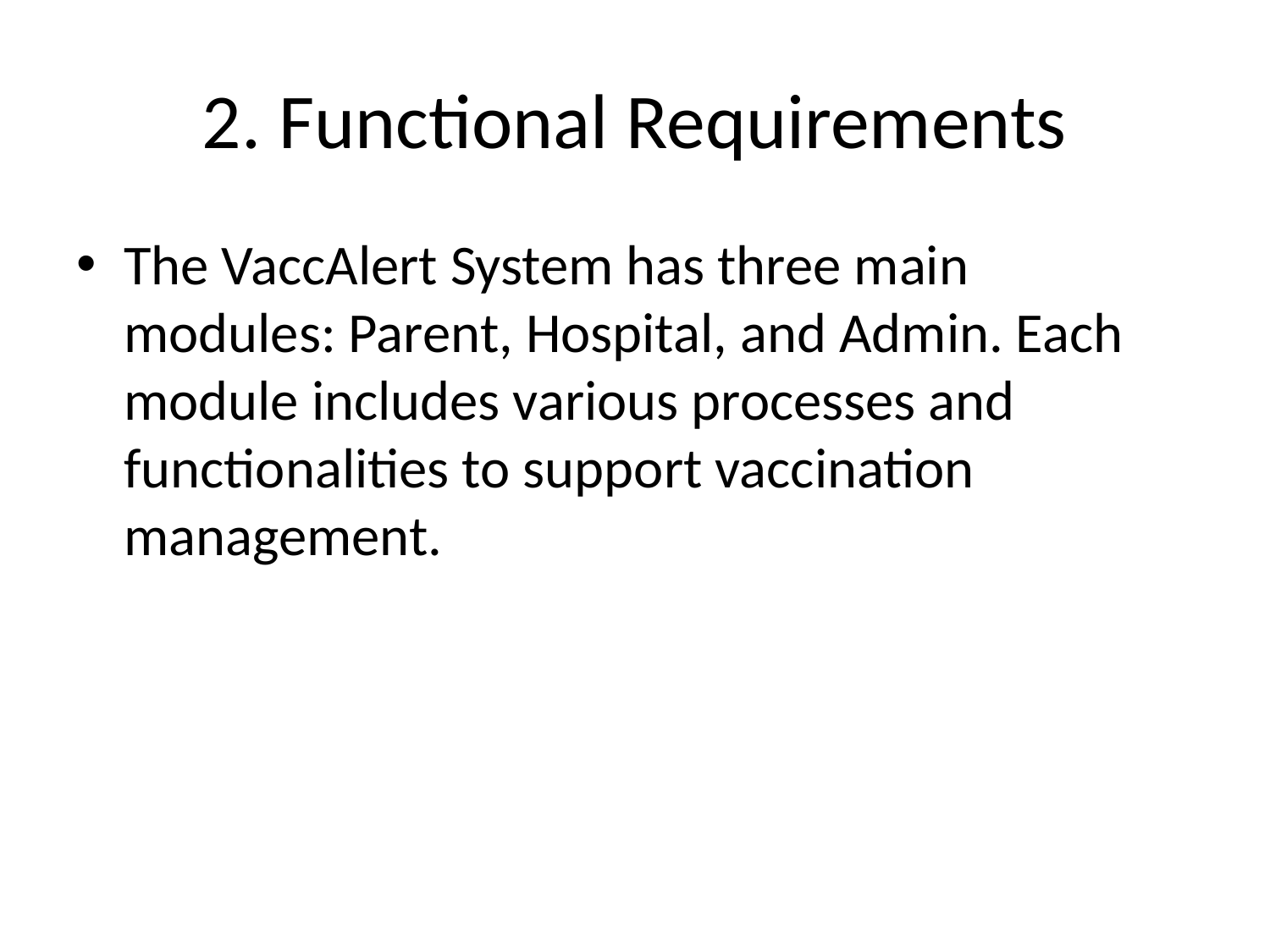

# 2. Functional Requirements
The VaccAlert System has three main modules: Parent, Hospital, and Admin. Each module includes various processes and functionalities to support vaccination management.